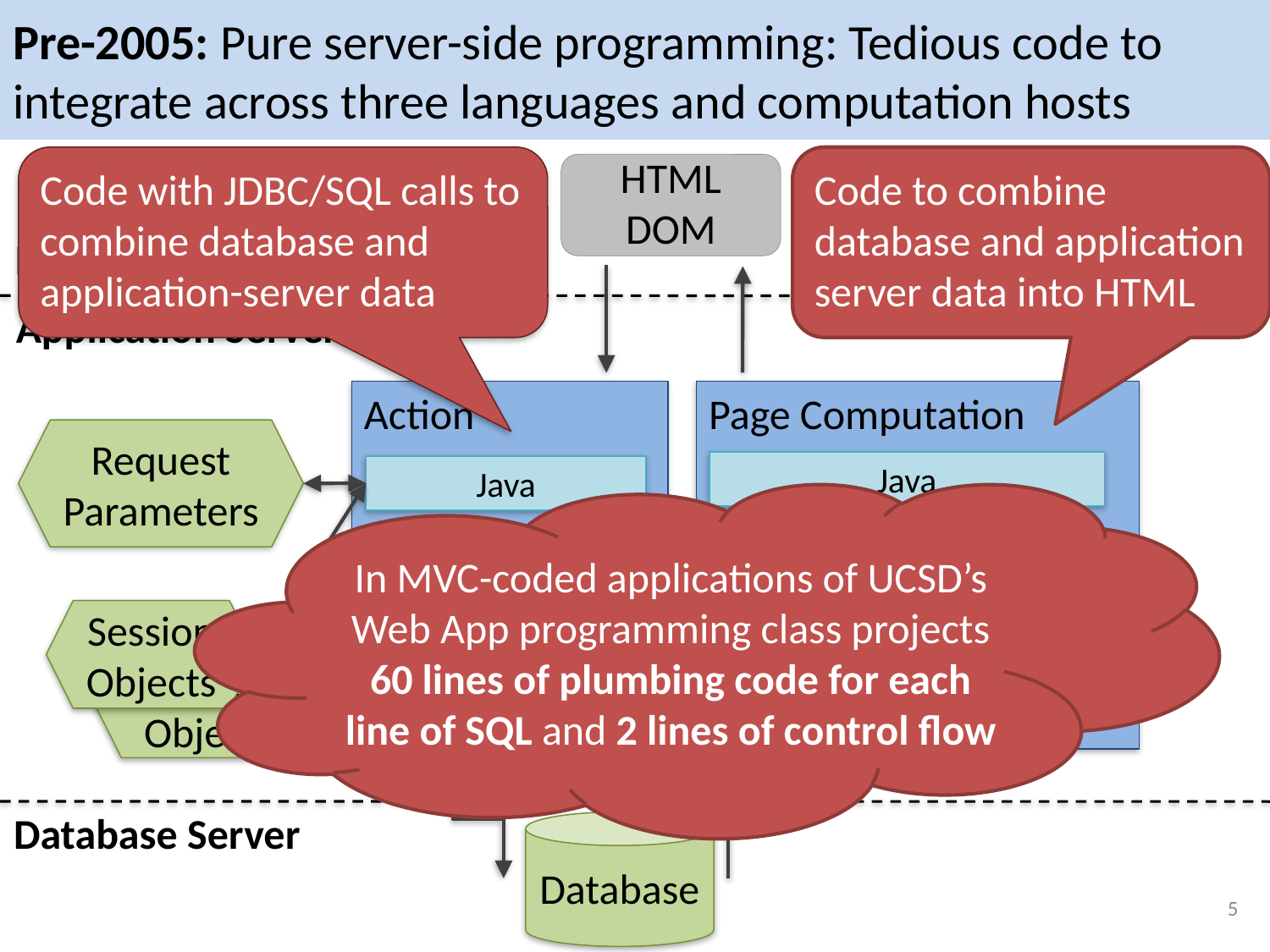

# Pre-2005: Pure server-side programming: Tedious code to integrate across three languages and computation hosts
Code with JDBC/SQL calls to combine database and application-server data
Code to combine database and application server data into HTML
HTML
DOM
Browser
Page Computation
Java
SELECT *
FROM   proposals…
SELECT *
FROM   reviews …
Application Server
Action
Request
Parameters
Java
In MVC-coded applications of UCSD’s Web App programming class projects
60 lines of plumbing code for each line of SQL and 2 lines of control flow
INSERT INTO reviews …
Session
Objects
Session
Objects
Session
Objects
Database Server
Database
5